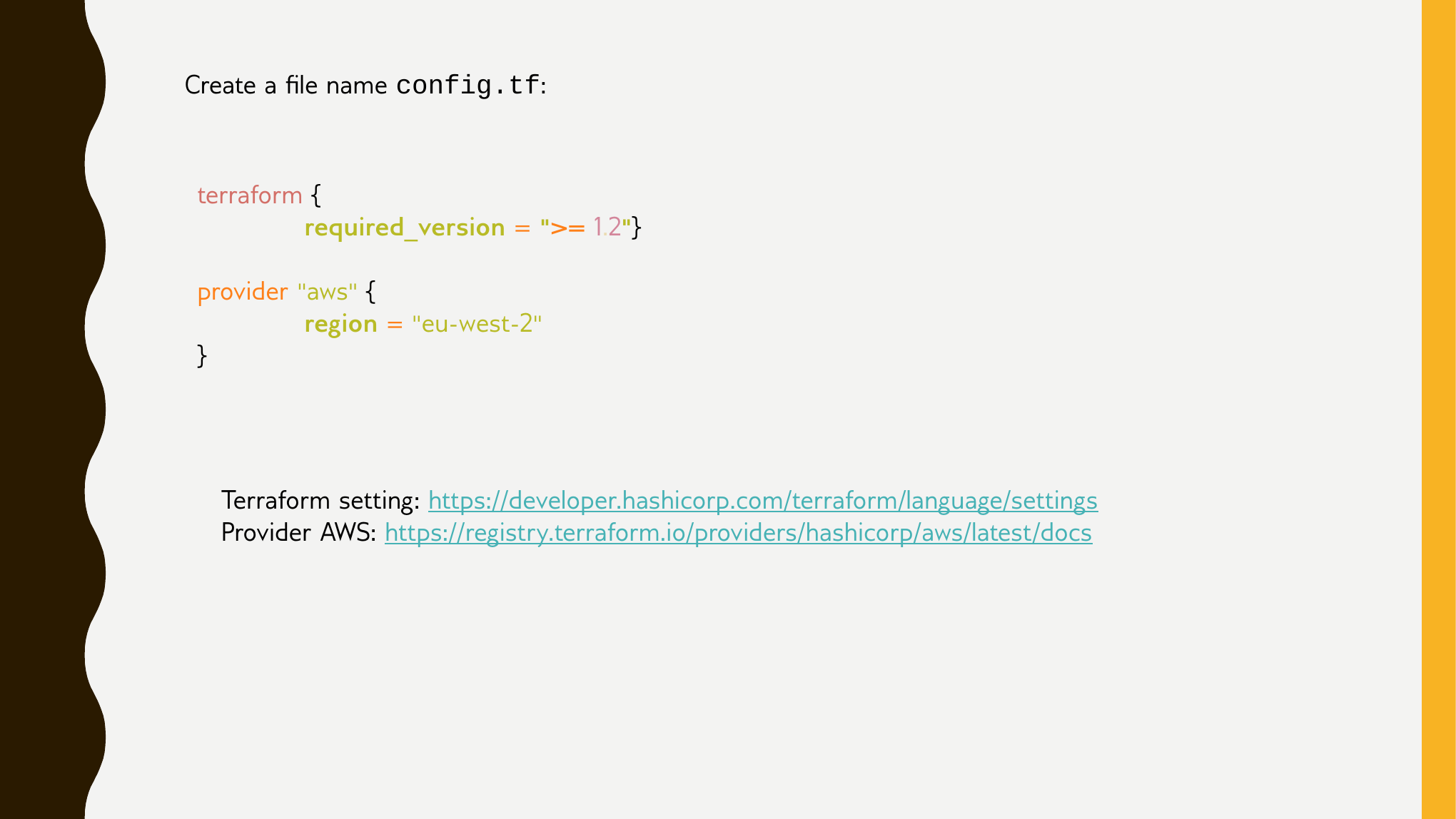

Create a file name config.tf:
terraform {
	required_version = ">= 1.2"}

provider "aws" {
	region = "eu-west-2"
}
Terraform setting: https://developer.hashicorp.com/terraform/language/settings
Provider AWS: https://registry.terraform.io/providers/hashicorp/aws/latest/docs